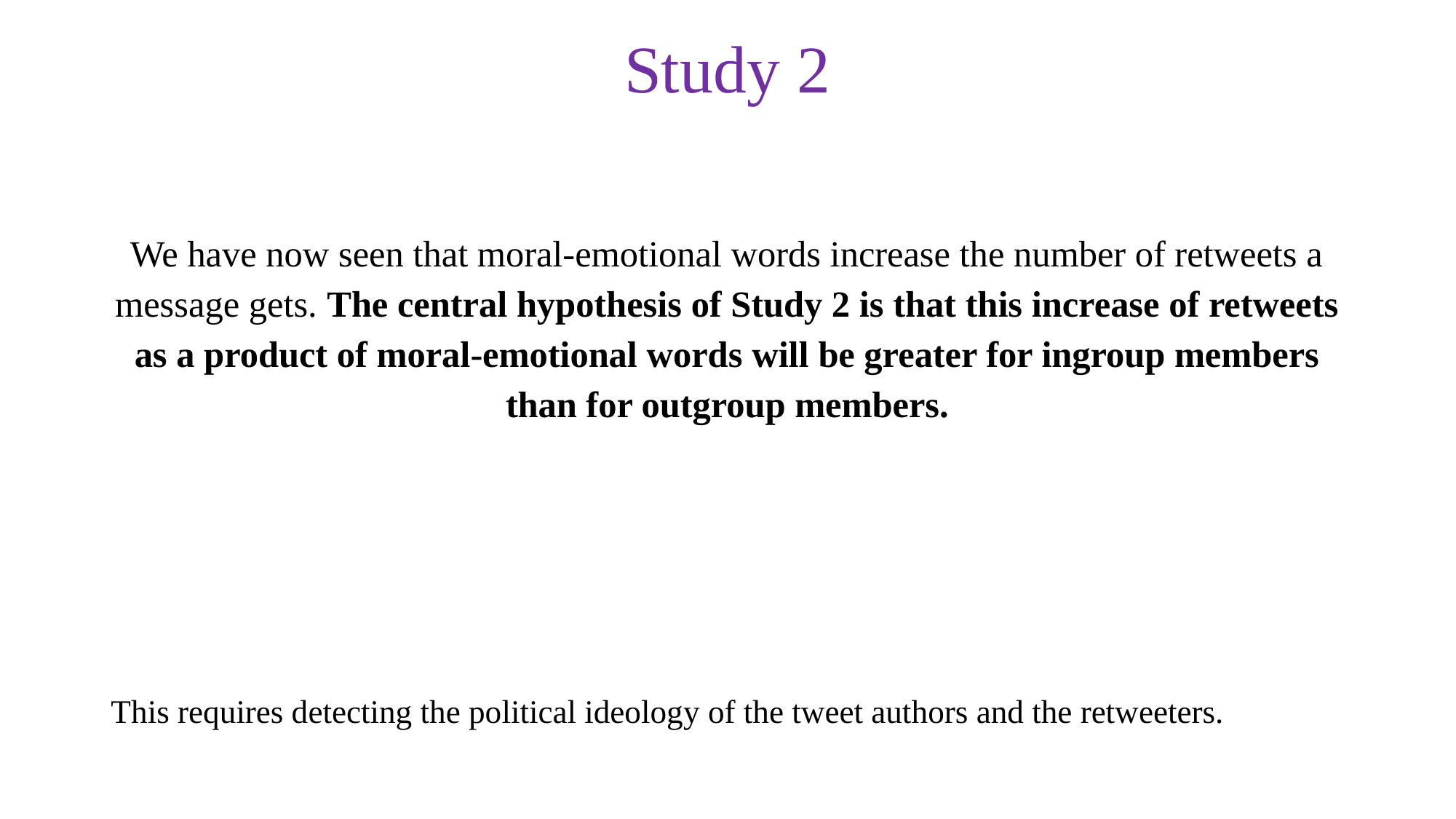

Study 2
We have now seen that moral-emotional words increase the number of retweets a message gets. The central hypothesis of Study 2 is that this increase of retweets as a product of moral-emotional words will be greater for ingroup members than for outgroup members.

This requires detecting the political ideology of the tweet authors and the retweeters.